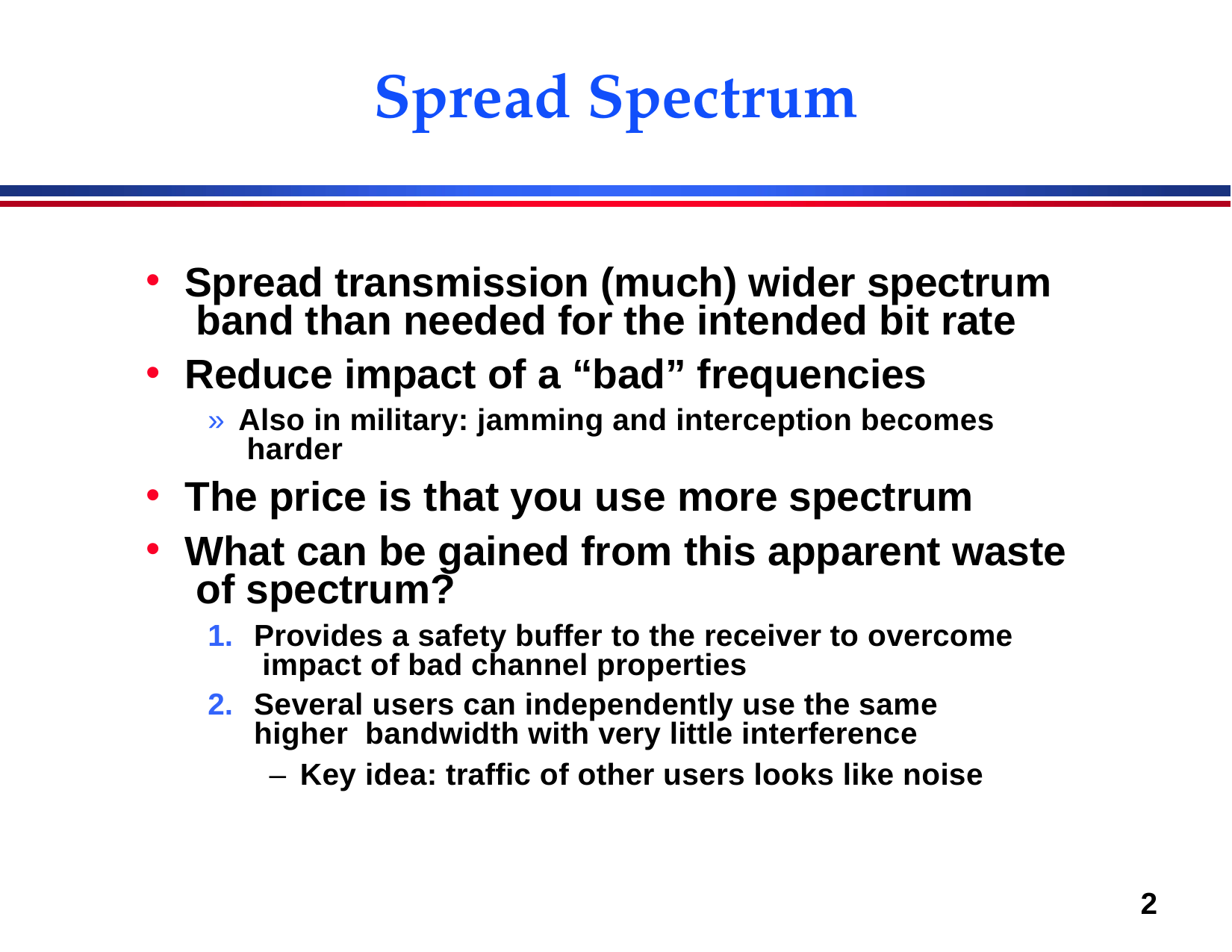

# Spread Spectrum
Spread transmission (much) wider spectrum  band than needed for the intended bit rate
Reduce impact of a “bad” frequencies
» Also in military: jamming and interception becomes  harder
The price is that you use more spectrum
What can be gained from this apparent waste  of spectrum?
Provides a safety buffer to the receiver to overcome  impact of bad channel properties
Several users can independently use the same higher  bandwidth with very little interference
– Key idea: traffic of other users looks like noise
2